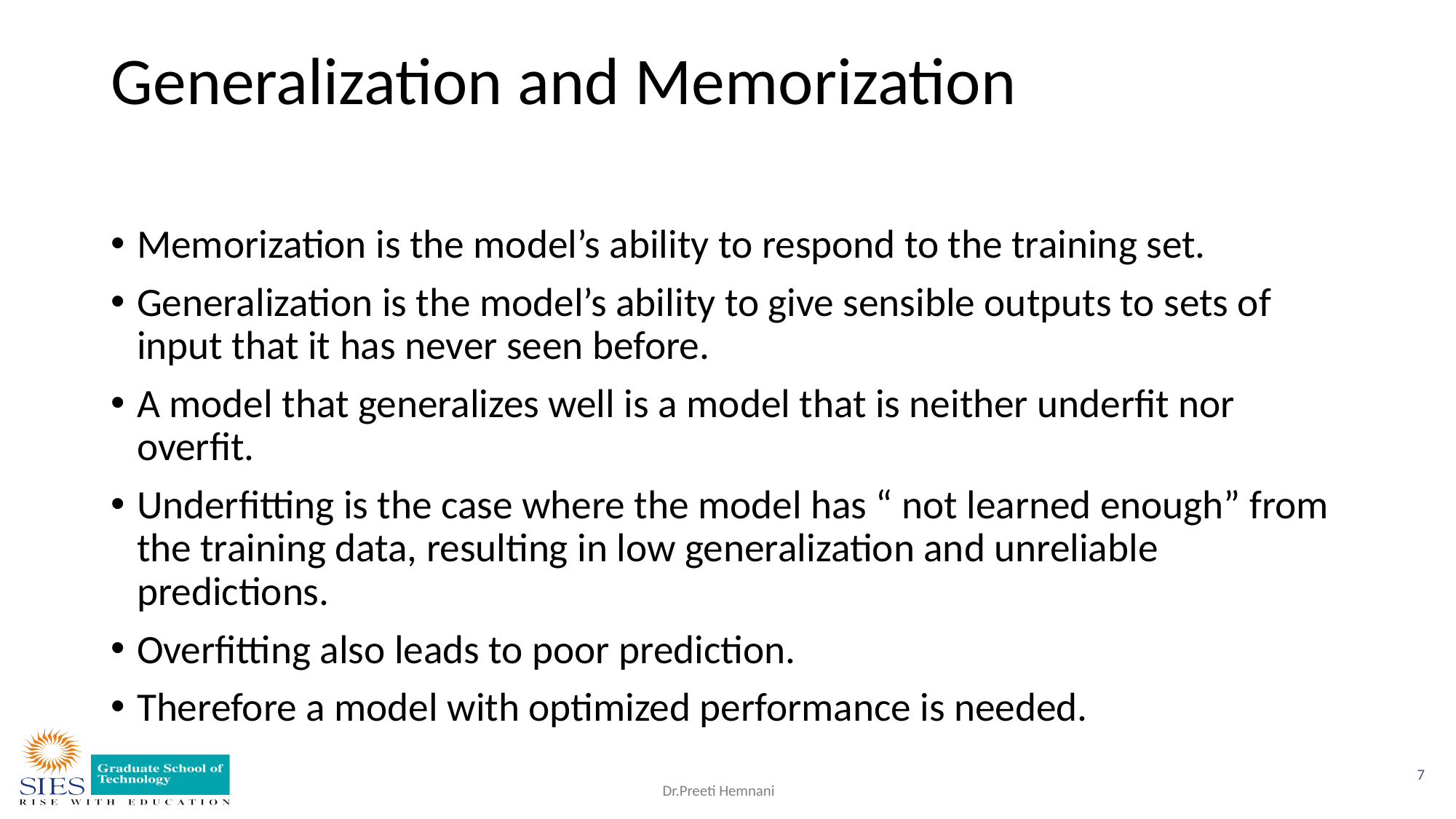

# Generalization and Memorization
Memorization is the model’s ability to respond to the training set.
Generalization is the model’s ability to give sensible outputs to sets of input that it has never seen before.
A model that generalizes well is a model that is neither underfit nor overfit.
Underfitting is the case where the model has “ not learned enough” from the training data, resulting in low generalization and unreliable predictions.
Overfitting also leads to poor prediction.
Therefore a model with optimized performance is needed.